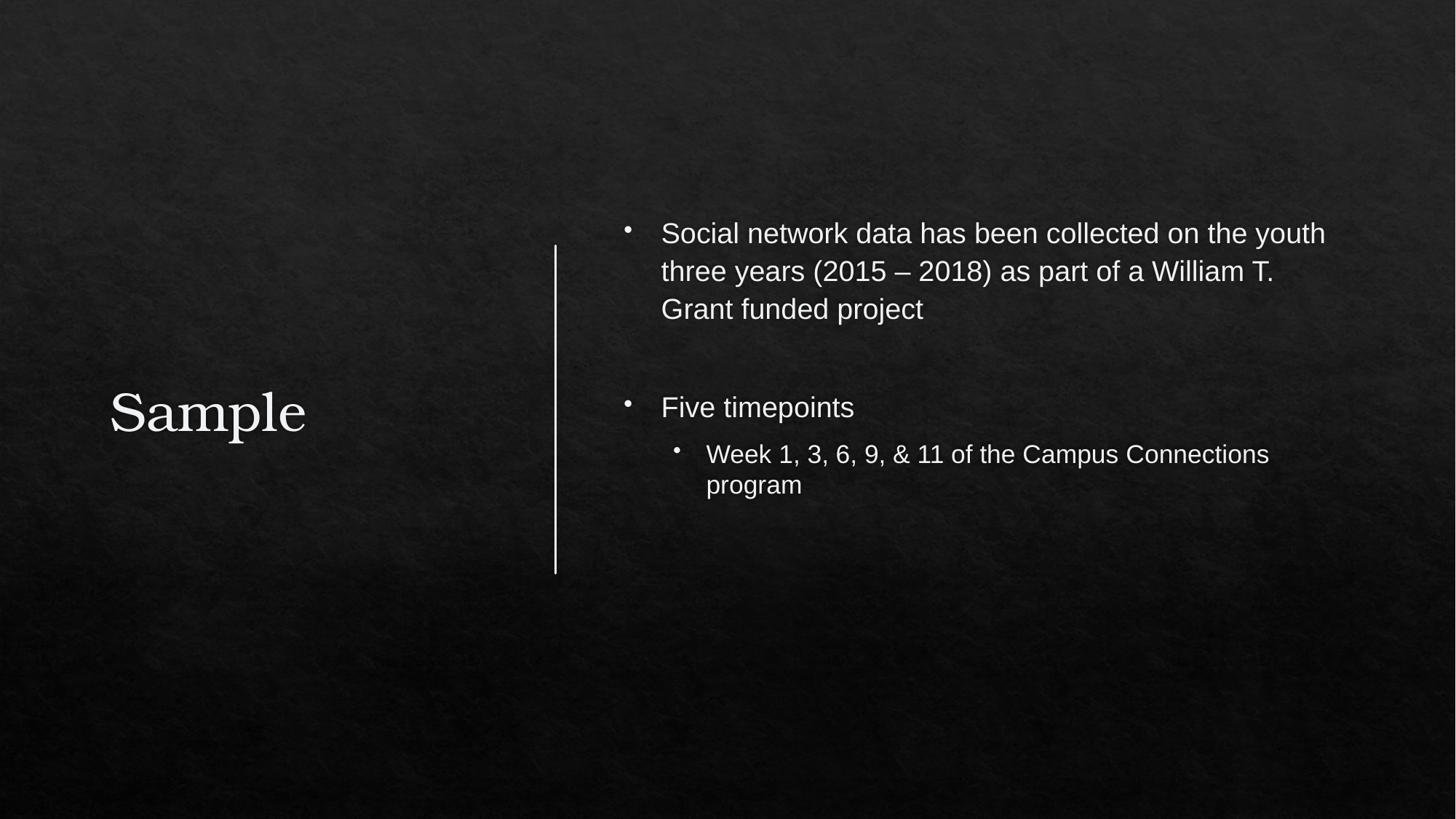

# Sample
Social network data has been collected on the youth three years (2015 – 2018) as part of a William T. Grant funded project

Five timepoints
Week 1, 3, 6, 9, & 11 of the Campus Connections program